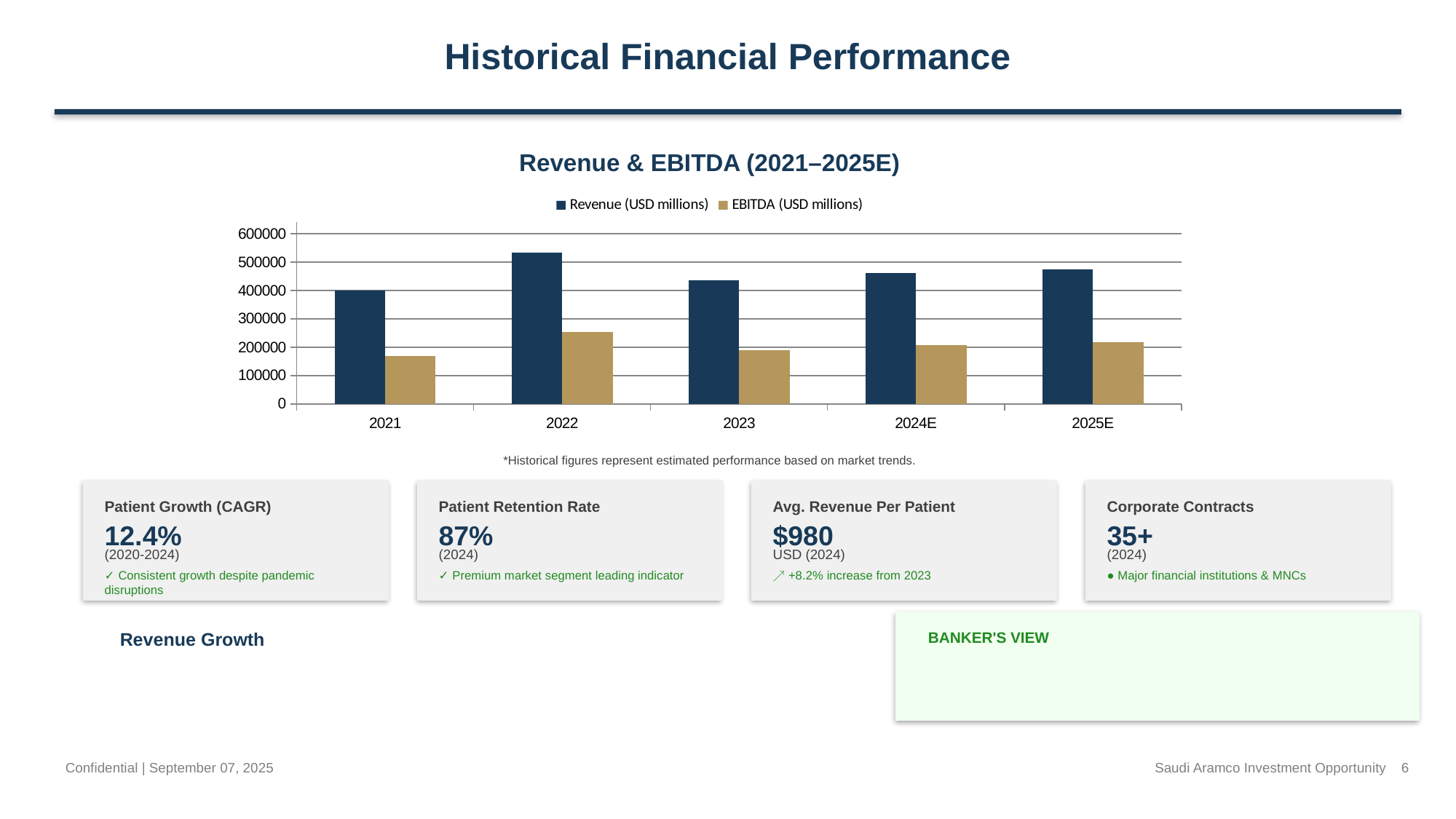

Historical Financial Performance

Revenue & EBITDA (2021–2025E)

### Chart

| Category | Revenue (USD millions) | EBITDA (USD millions) |
|---|---|---|
| 2021 | 400500.0 | 168000.0 |
| 2022 | 535000.0 | 253000.0 |
| 2023 | 436600.0 | 190000.0 |
| 2024E | 461600.0 | 208000.0 |
| 2025E | 475000.0 | 217000.0 |
*Historical figures represent estimated performance based on market trends.

Patient Growth (CAGR)
Patient Retention Rate
Avg. Revenue Per Patient
Corporate Contracts
12.4%
87%
$980
35+
(2020-2024)
(2024)
USD (2024)
(2024)
✓ Consistent growth despite pandemic disruptions
✓ Premium market segment leading indicator
↗ +8.2% increase from 2023
● Major financial institutions & MNCs

Revenue Growth
BANKER'S VIEW

Confidential | September 07, 2025
Saudi Aramco Investment Opportunity    6